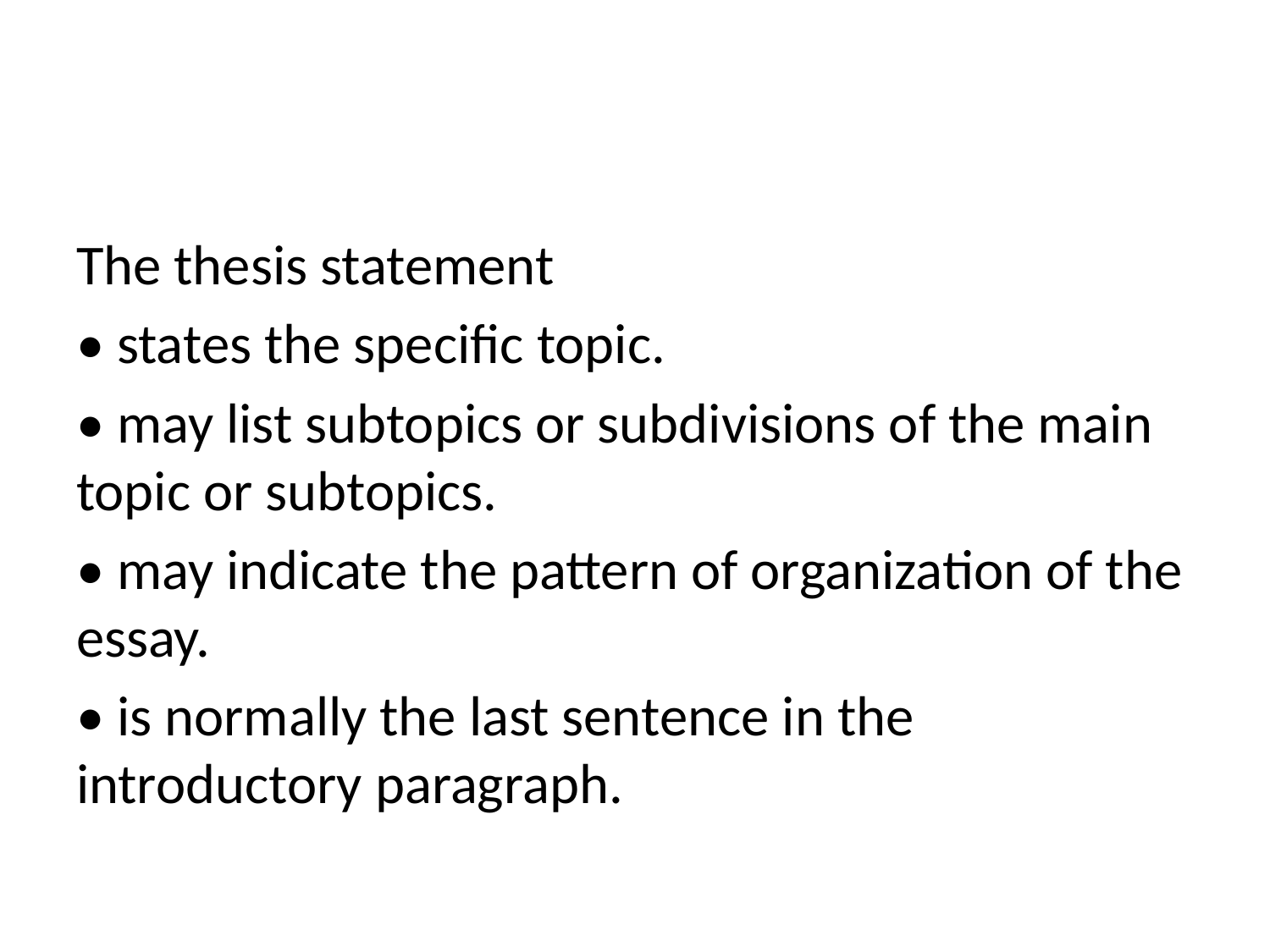

#
The thesis statement
• states the specific topic.
• may list subtopics or subdivisions of the main topic or subtopics.
• may indicate the pattern of organization of the essay.
• is normally the last sentence in the introductory paragraph.